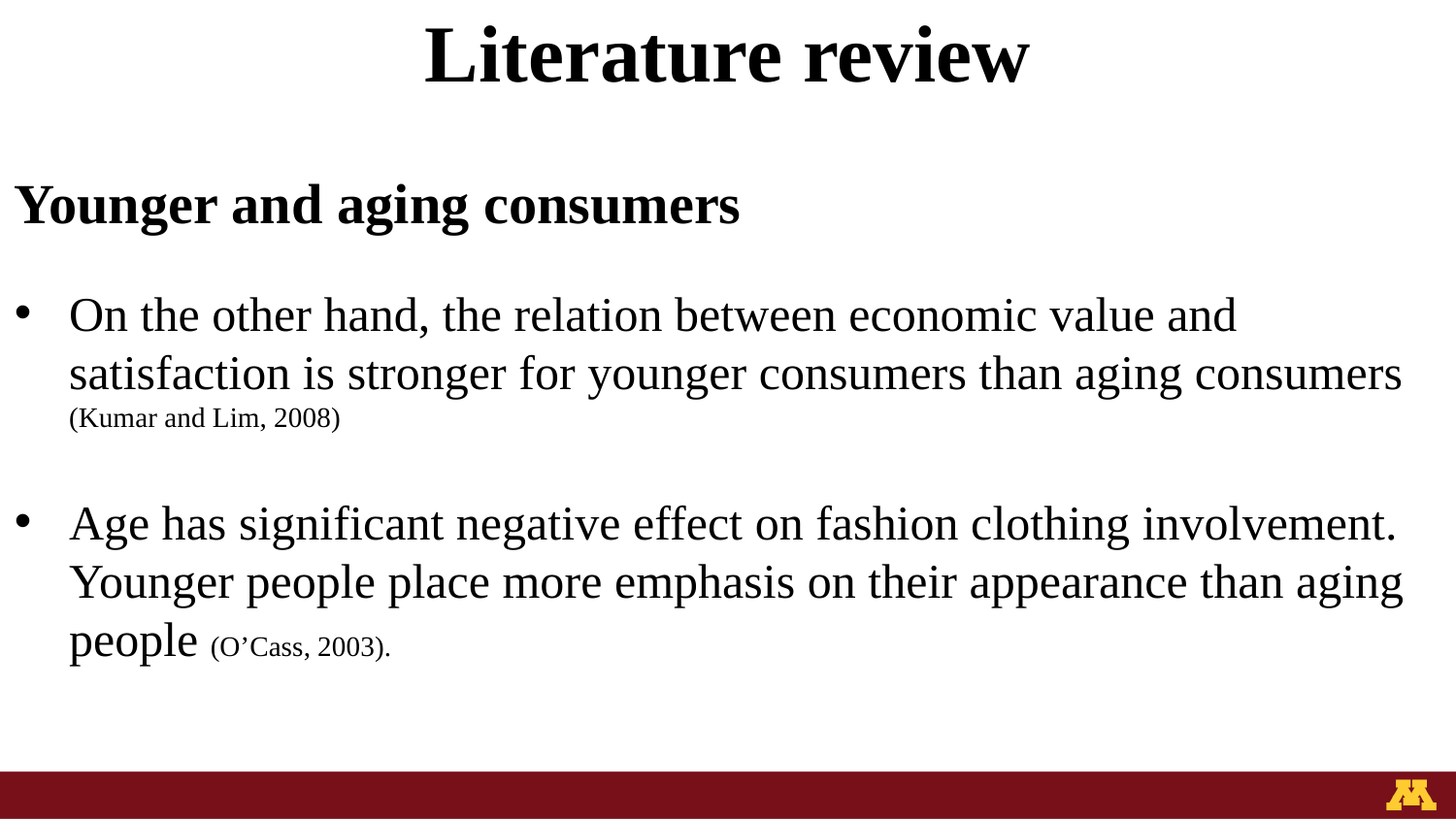

Literature review

Younger and aging consumers

On the other hand, the relation between economic value and satisfaction is stronger for younger consumers than aging consumers (Kumar and Lim, 2008)

Age has significant negative effect on fashion clothing involvement. Younger people place more emphasis on their appearance than aging  people (O’Cass, 2003).